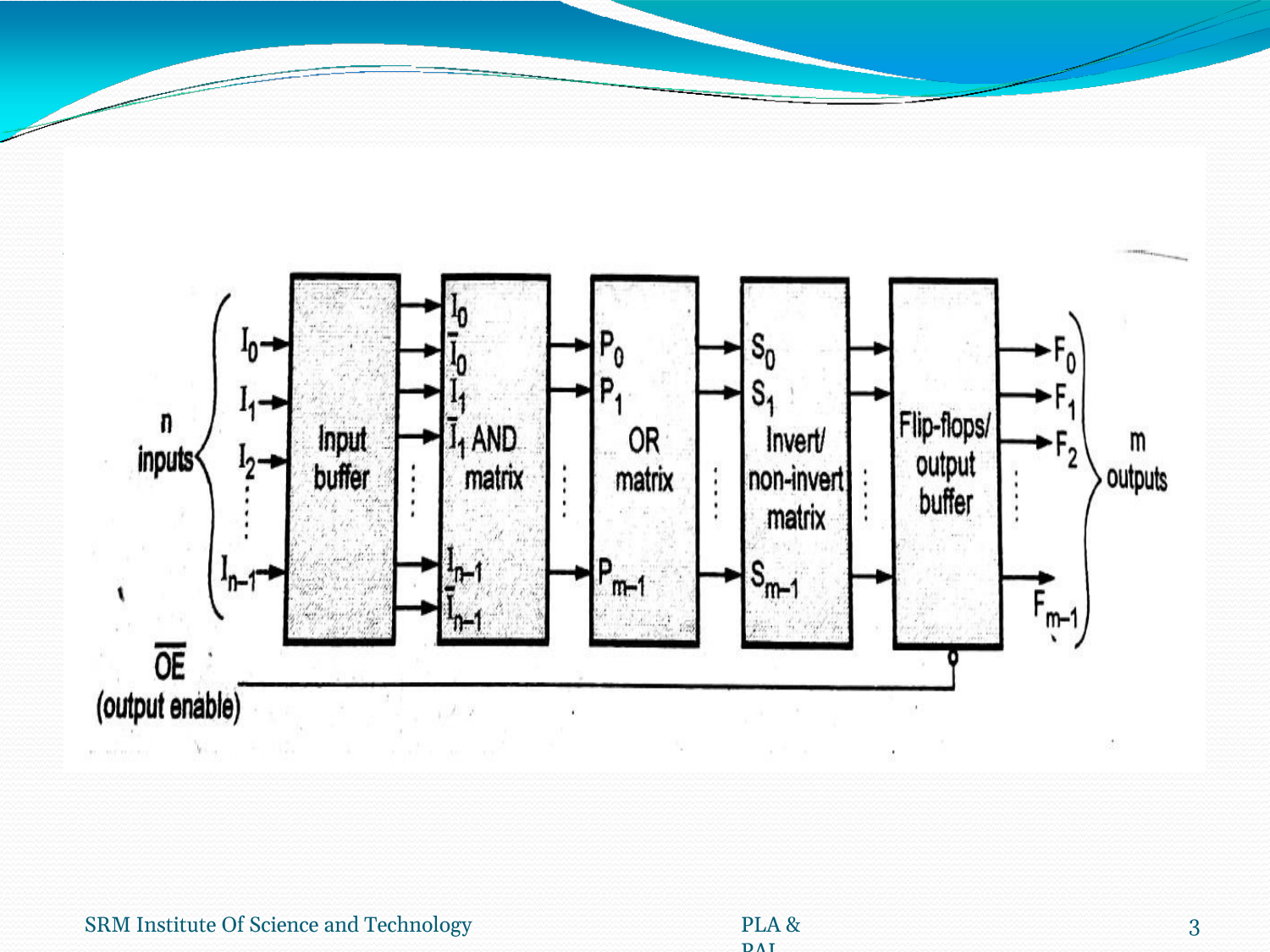

Block Diagram
SRM Institute Of Science and Technology
PLA & PAL
3